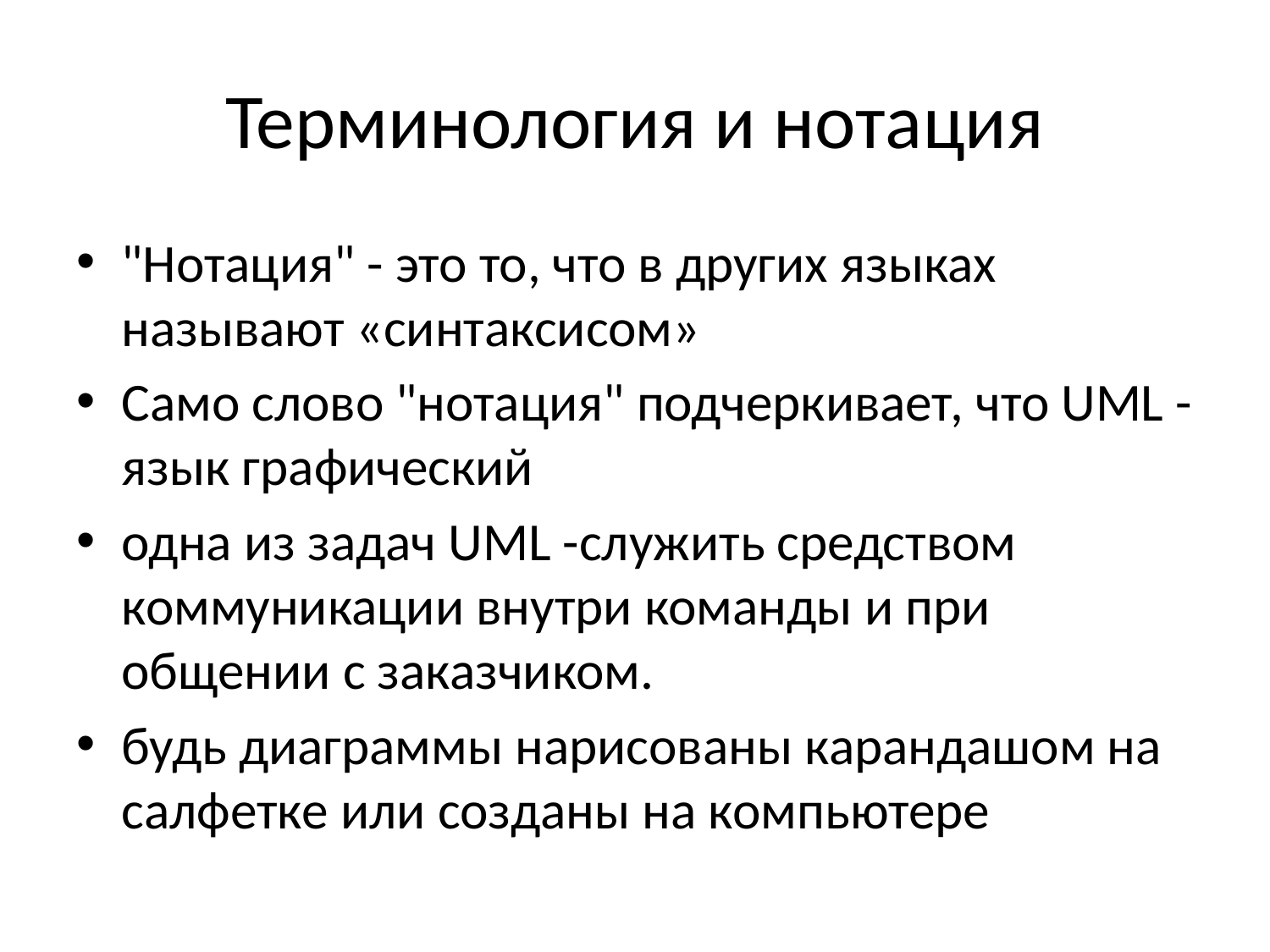

# Терминология и нотация
"Нотация" - это то, что в других языках называют «синтаксисом»
Само слово "нотация" подчеркивает, что UML - язык графический
одна из задач UML -служить средством коммуникации внутри команды и при общении с заказчиком.
будь диаграммы нарисованы карандашом на салфетке или созданы на компьютере